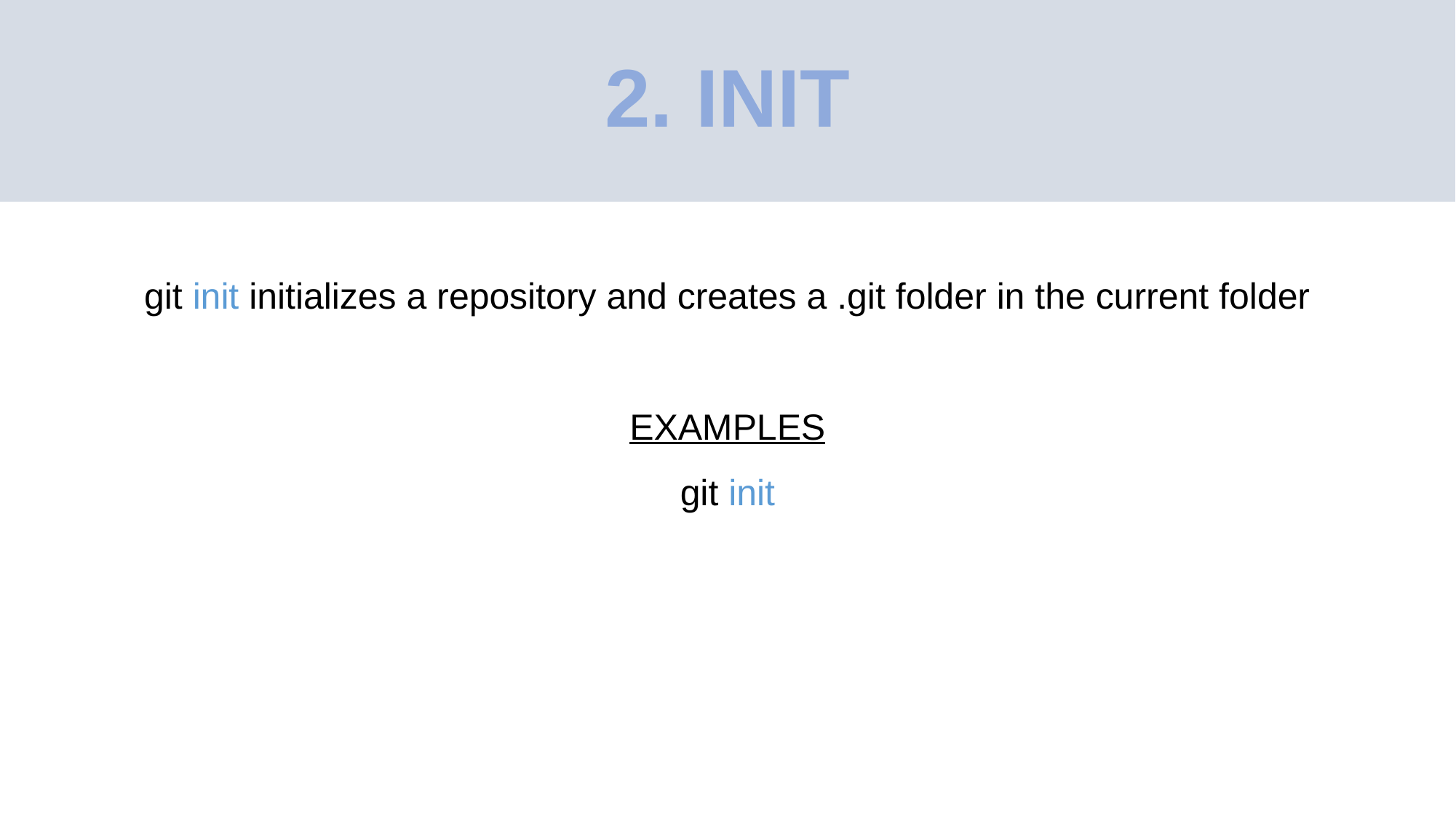

# 2. INIT

git init initializes a repository and creates a .git folder in the current folder

EXAMPLES
git init